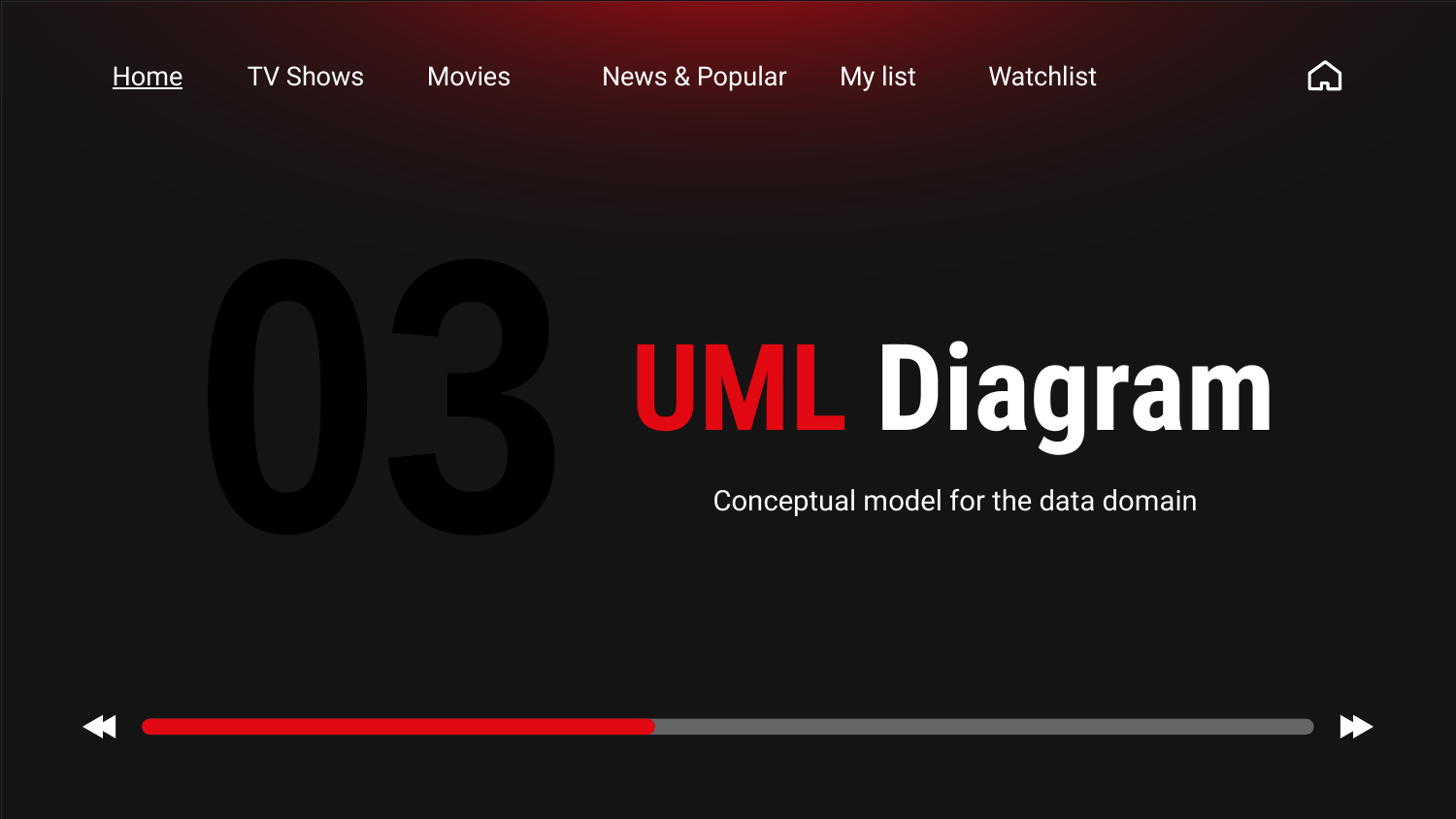

Home
TV Shows
Movies
News & Popular
My list
Watchlist

03
# UML Diagram
03
Conceptual model for the data domain